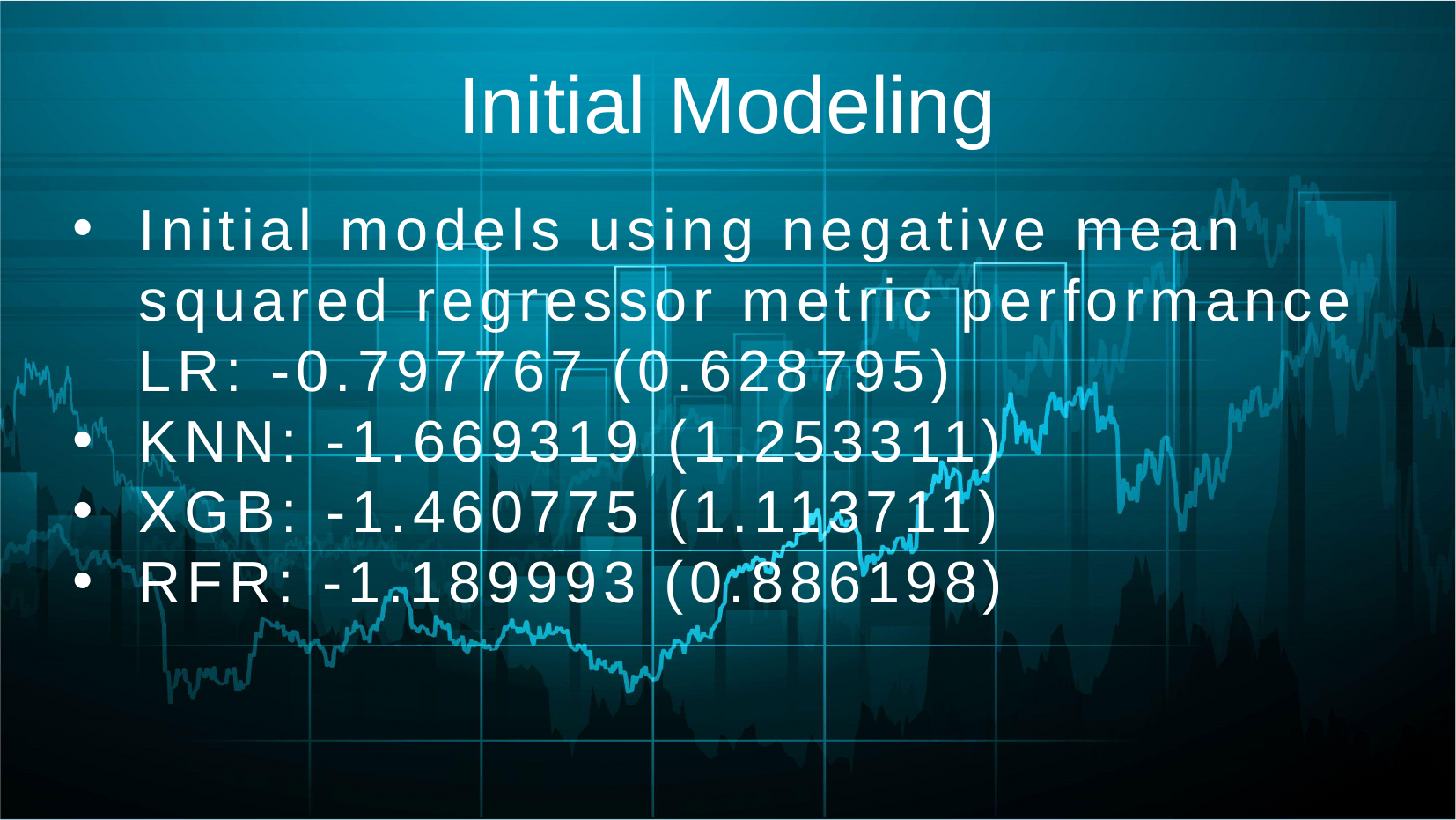

Initial Modeling
Initial models using negative mean squared regressor metric performance
LR: -0.797767 (0.628795)
KNN: -1.669319 (1.253311)
XGB: -1.460775 (1.113711)
RFR: -1.189993 (0.886198)